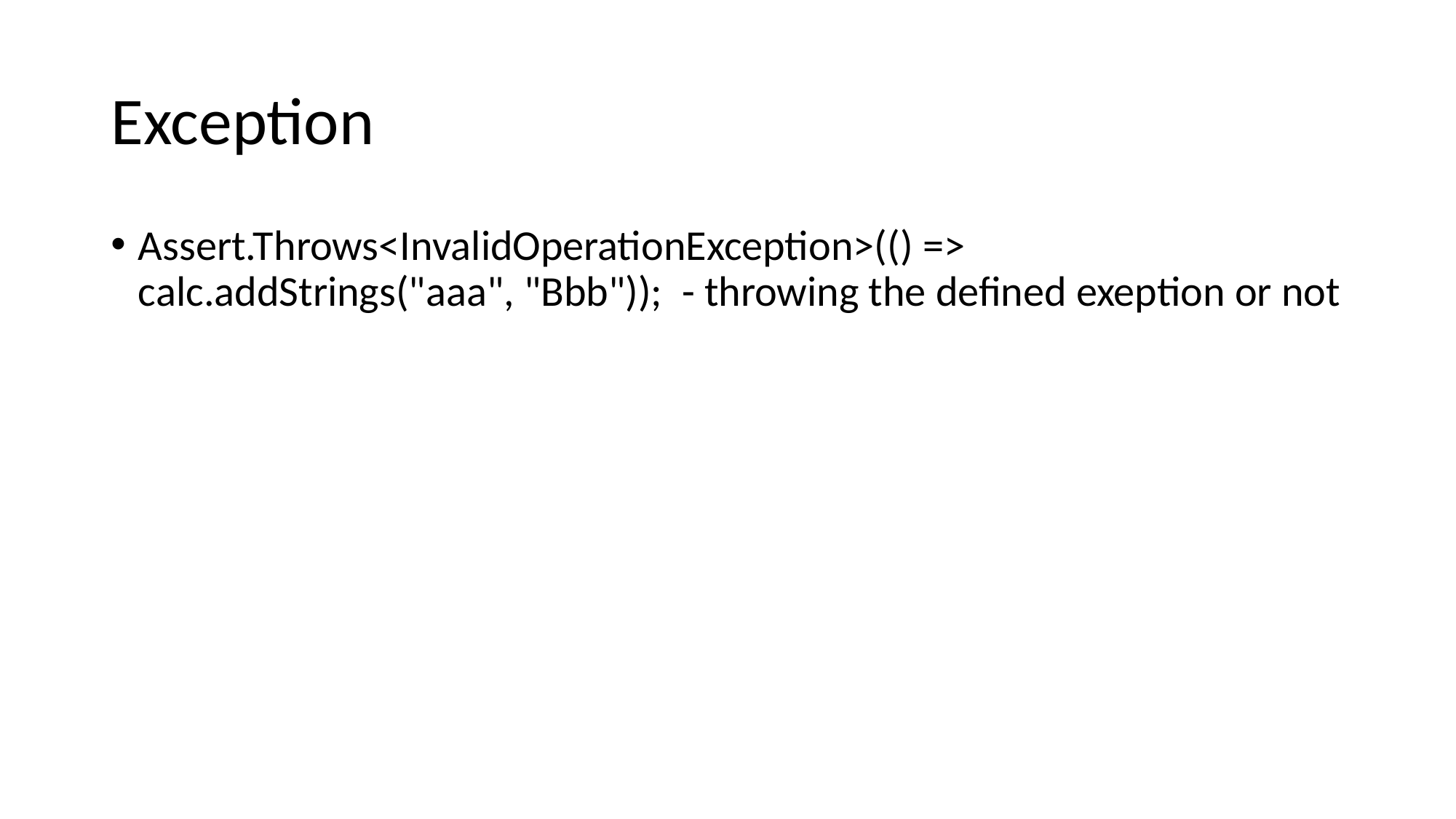

# Exception
Assert.Throws<InvalidOperationException>(() => calc.addStrings("aaa", "Bbb"));  - throwing the defined exeption or not